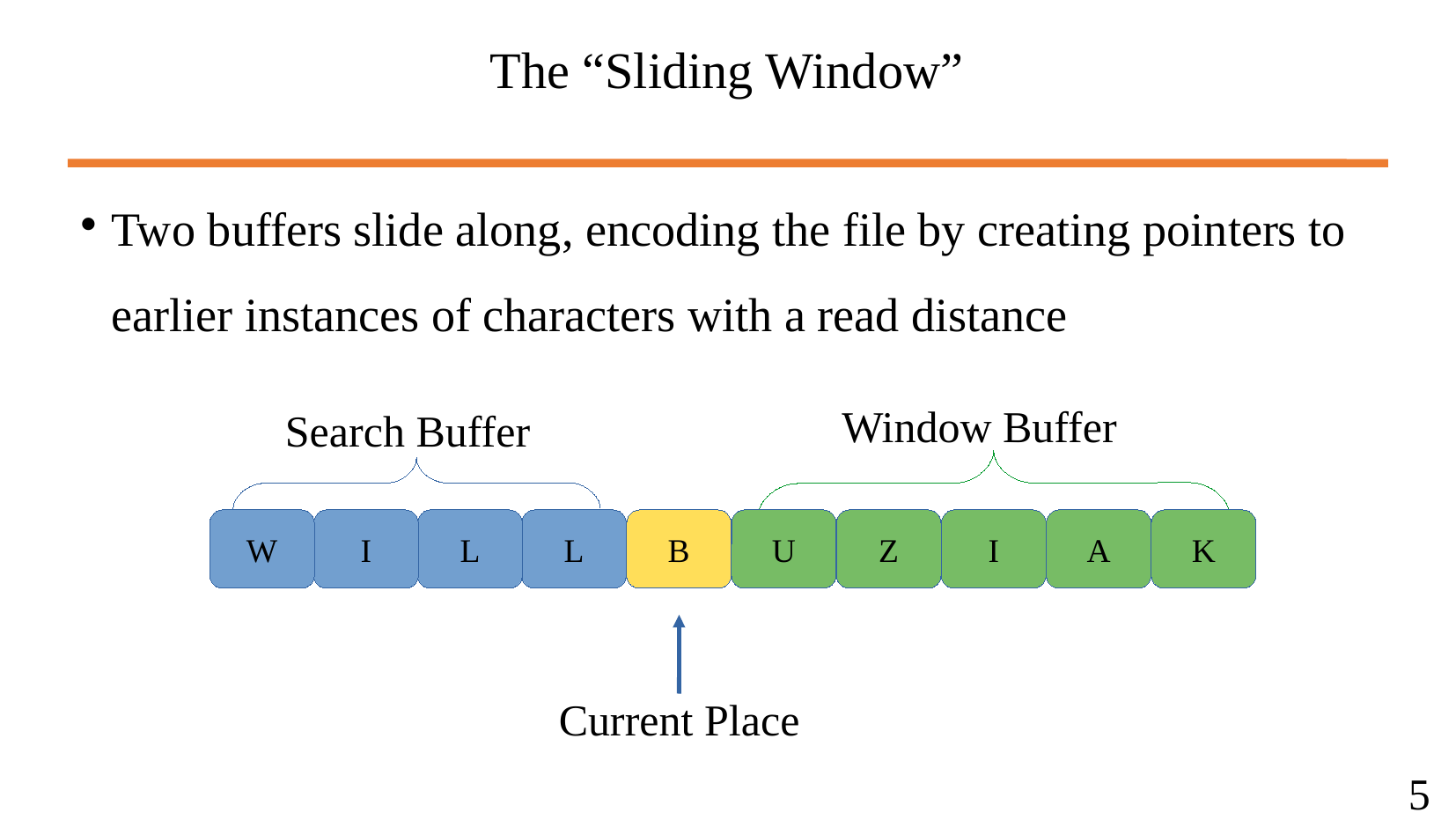

The “Sliding Window”

Two buffers slide along, encoding the file by creating pointers to earlier instances of characters with a read distance

Window Buffer
Search Buffer
W
I
L
L
B
U
Z
I
A
K

Current Place
5